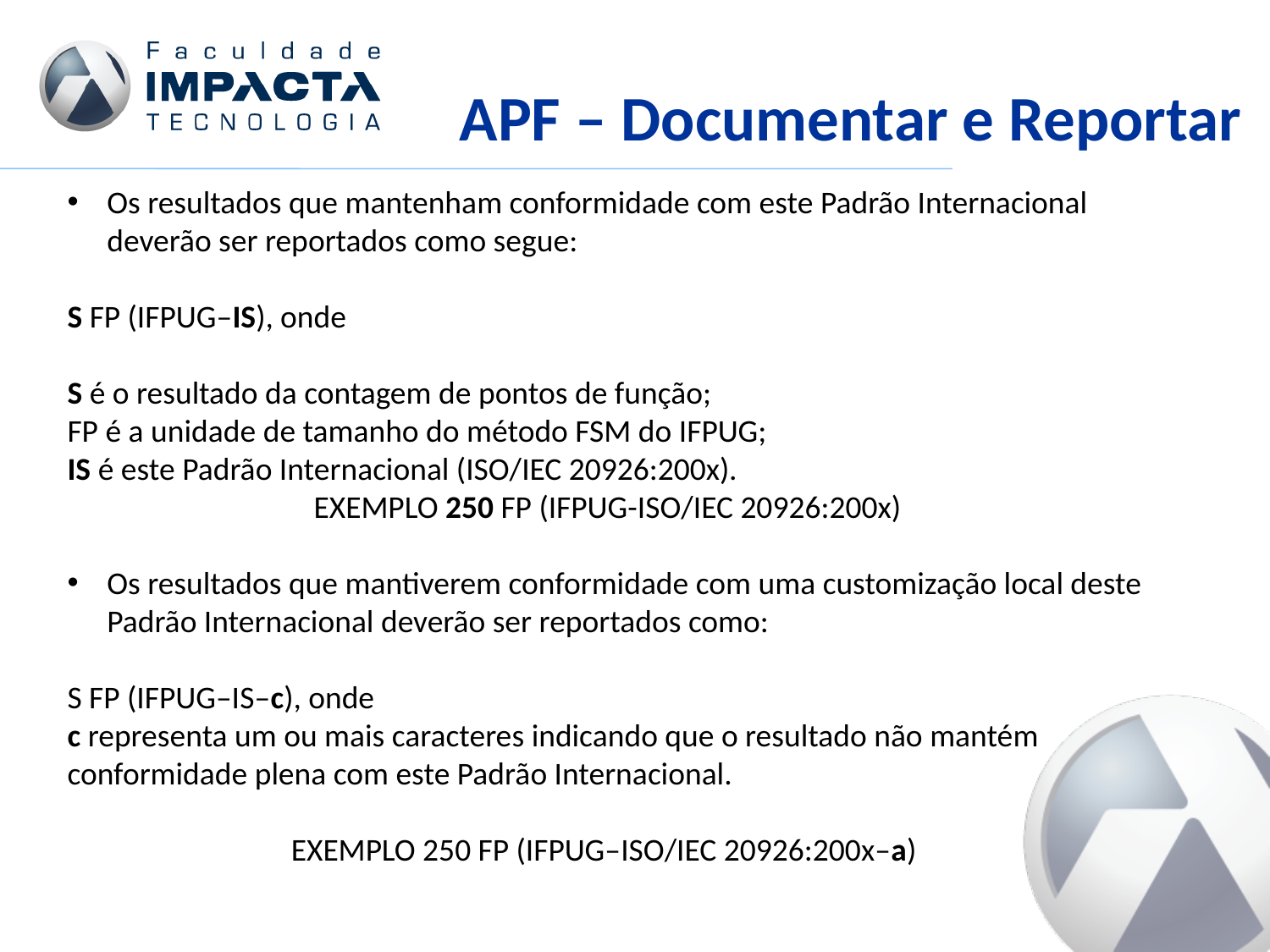

APF – Documentar e Reportar

Os resultados que mantenham conformidade com este Padrão Internacional deverão ser reportados como segue:

S FP (IFPUG–IS), onde

S é o resultado da contagem de pontos de função;
FP é a unidade de tamanho do método FSM do IFPUG;
IS é este Padrão Internacional (ISO/IEC 20926:200x).
EXEMPLO 250 FP (IFPUG-ISO/IEC 20926:200x)

Os resultados que mantiverem conformidade com uma customização local deste Padrão Internacional deverão ser reportados como:

S FP (IFPUG–IS–c), onde
c representa um ou mais caracteres indicando que o resultado não mantém conformidade plena com este Padrão Internacional.

EXEMPLO 250 FP (IFPUG–ISO/IEC 20926:200x–a)